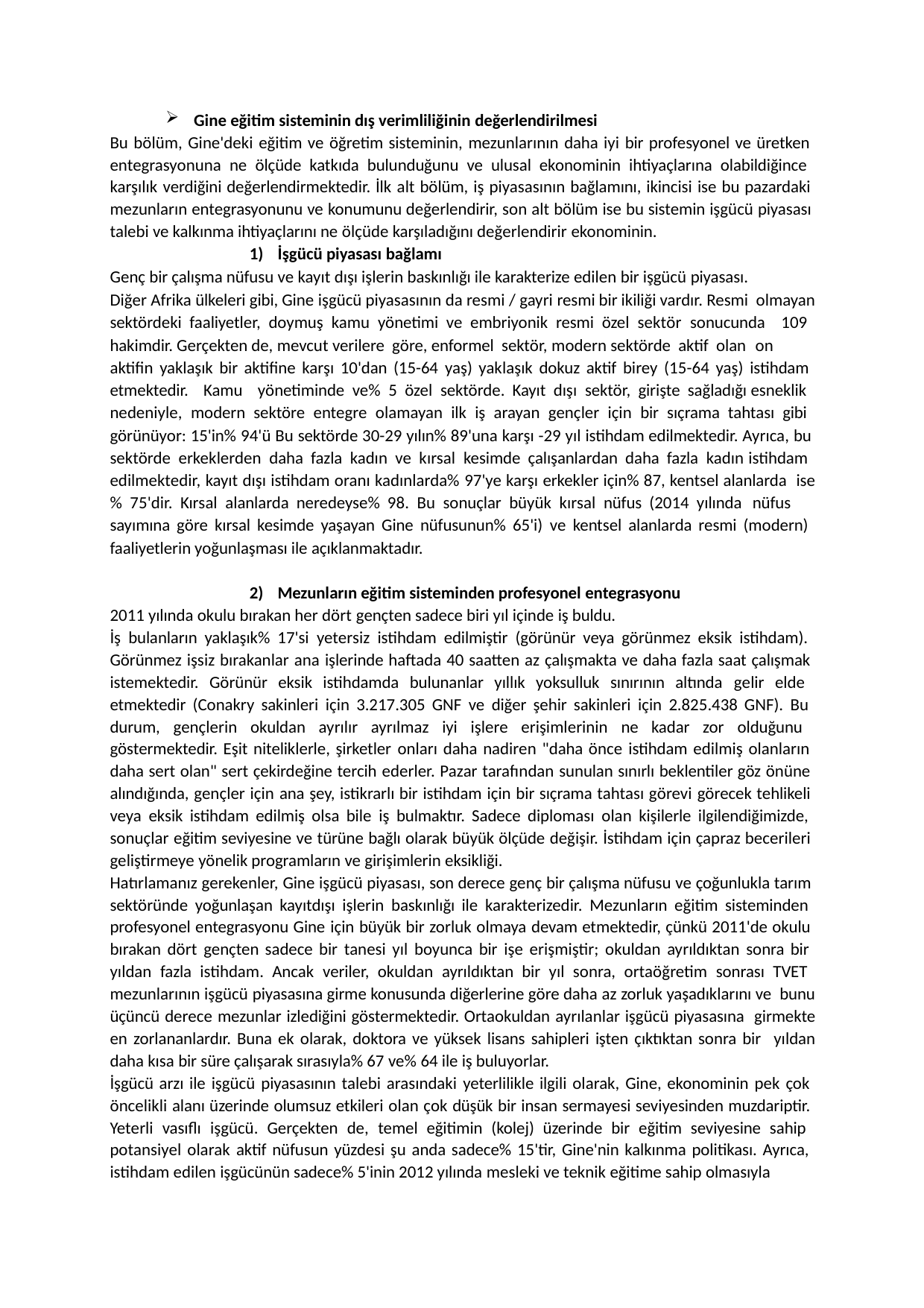

Gine eğitim sisteminin dış verimliliğinin değerlendirilmesi
Bu bölüm, Gine'deki eğitim ve öğretim sisteminin, mezunlarının daha iyi bir profesyonel ve üretken  entegrasyonuna ne ölçüde katkıda bulunduğunu ve ulusal ekonominin ihtiyaçlarına olabildiğince  karşılık verdiğini değerlendirmektedir. İlk alt bölüm, iş piyasasının bağlamını, ikincisi ise bu pazardaki  mezunların entegrasyonunu ve konumunu değerlendirir, son alt bölüm ise bu sistemin işgücü piyasası  talebi ve kalkınma ihtiyaçlarını ne ölçüde karşıladığını değerlendirir ekonominin.
İşgücü piyasası bağlamı
Genç bir çalışma nüfusu ve kayıt dışı işlerin baskınlığı ile karakterize edilen bir işgücü piyasası.
Diğer Afrika ülkeleri gibi, Gine işgücü piyasasının da resmi / gayri resmi bir ikiliği vardır. Resmi  olmayan sektördeki faaliyetler, doymuş kamu yönetimi ve embriyonik resmi özel sektör sonucunda  109  hakimdir. Gerçekten de, mevcut verilere  göre, enformel  sektör, modern sektörde  aktif  olan  on
aktifin yaklaşık bir aktifine karşı 10'dan (15-64 yaş) yaklaşık dokuz aktif birey (15-64 yaş) istihdam  etmektedir.    Kamu    yönetiminde ve%  5  özel  sektörde.  Kayıt  dışı  sektör,  girişte  sağladığı esneklik
nedeniyle, modern sektöre entegre olamayan ilk iş arayan gençler için bir sıçrama tahtası gibi  görünüyor: 15'in% 94'ü Bu sektörde 30-29 yılın% 89'una karşı -29 yıl istihdam edilmektedir. Ayrıca, bu  sektörde  erkeklerden  daha  fazla  kadın  ve  kırsal  kesimde  çalışanlardan  daha  fazla  kadın istihdam
edilmektedir, kayıt dışı istihdam oranı kadınlarda% 97'ye karşı erkekler için% 87, kentsel alanlarda  ise%  75'dir.  Kırsal  alanlarda  neredeyse%  98.  Bu  sonuçlar  büyük  kırsal  nüfus  (2014  yılında  nüfus
sayımına göre kırsal kesimde yaşayan Gine nüfusunun% 65'i) ve kentsel alanlarda resmi (modern)  faaliyetlerin yoğunlaşması ile açıklanmaktadır.

Mezunların eğitim sisteminden profesyonel entegrasyonu
2011 yılında okulu bırakan her dört gençten sadece biri yıl içinde iş buldu.
İş bulanların yaklaşık% 17'si yetersiz istihdam edilmiştir (görünür veya görünmez eksik istihdam).  Görünmez işsiz bırakanlar ana işlerinde haftada 40 saatten az çalışmakta ve daha fazla saat çalışmak  istemektedir. Görünür eksik istihdamda bulunanlar yıllık yoksulluk sınırının altında gelir elde  etmektedir (Conakry sakinleri için 3.217.305 GNF ve diğer şehir sakinleri için 2.825.438 GNF). Bu  durum, gençlerin okuldan ayrılır ayrılmaz iyi işlere erişimlerinin ne kadar zor olduğunu  göstermektedir. Eşit niteliklerle, şirketler onları daha nadiren "daha önce istihdam edilmiş olanların  daha sert olan" sert çekirdeğine tercih ederler. Pazar tarafından sunulan sınırlı beklentiler göz önüne  alındığında, gençler için ana şey, istikrarlı bir istihdam için bir sıçrama tahtası görevi görecek tehlikeli  veya eksik istihdam edilmiş olsa bile iş bulmaktır. Sadece diploması olan kişilerle ilgilendiğimizde,  sonuçlar eğitim seviyesine ve türüne bağlı olarak büyük ölçüde değişir. İstihdam için çapraz becerileri  geliştirmeye yönelik programların ve girişimlerin eksikliği.
Hatırlamanız gerekenler, Gine işgücü piyasası, son derece genç bir çalışma nüfusu ve çoğunlukla tarım  sektöründe yoğunlaşan kayıtdışı işlerin baskınlığı ile karakterizedir. Mezunların eğitim sisteminden  profesyonel entegrasyonu Gine için büyük bir zorluk olmaya devam etmektedir, çünkü 2011'de okulu  bırakan dört gençten sadece bir tanesi yıl boyunca bir işe erişmiştir; okuldan ayrıldıktan sonra bir  yıldan fazla istihdam. Ancak veriler, okuldan ayrıldıktan bir yıl sonra, ortaöğretim sonrası TVET  mezunlarının işgücü piyasasına girme konusunda diğerlerine göre daha az zorluk yaşadıklarını ve  bunu üçüncü derece mezunlar izlediğini göstermektedir. Ortaokuldan ayrılanlar işgücü piyasasına  girmekte en zorlananlardır. Buna ek olarak, doktora ve yüksek lisans sahipleri işten çıktıktan sonra bir  yıldan daha kısa bir süre çalışarak sırasıyla% 67 ve% 64 ile iş buluyorlar.
İşgücü arzı ile işgücü piyasasının talebi arasındaki yeterlilikle ilgili olarak, Gine, ekonominin pek çok  öncelikli alanı üzerinde olumsuz etkileri olan çok düşük bir insan sermayesi seviyesinden muzdariptir.  Yeterli vasıflı işgücü. Gerçekten de, temel eğitimin (kolej) üzerinde bir eğitim seviyesine sahip  potansiyel olarak aktif nüfusun yüzdesi şu anda sadece% 15'tir, Gine'nin kalkınma politikası. Ayrıca,  istihdam edilen işgücünün sadece% 5'inin 2012 yılında mesleki ve teknik eğitime sahip olmasıyla